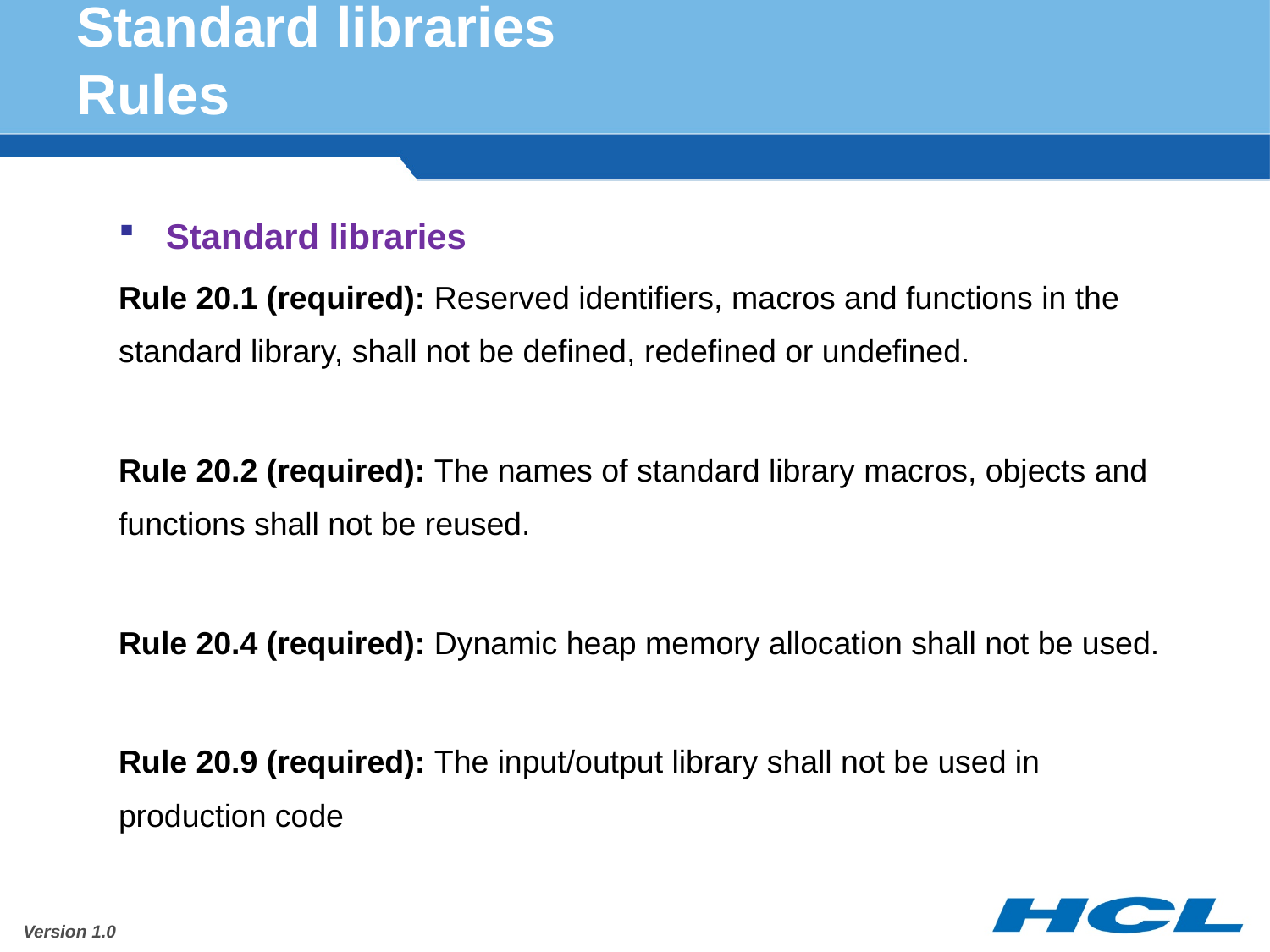

# Standard libraries Rules
Standard libraries
Rule 20.1 (required): Reserved identifiers, macros and functions in the standard library, shall not be defined, redefined or undefined.

Rule 20.2 (required): The names of standard library macros, objects and functions shall not be reused.

Rule 20.4 (required): Dynamic heap memory allocation shall not be used.

Rule 20.9 (required): The input/output library shall not be used in production code
68